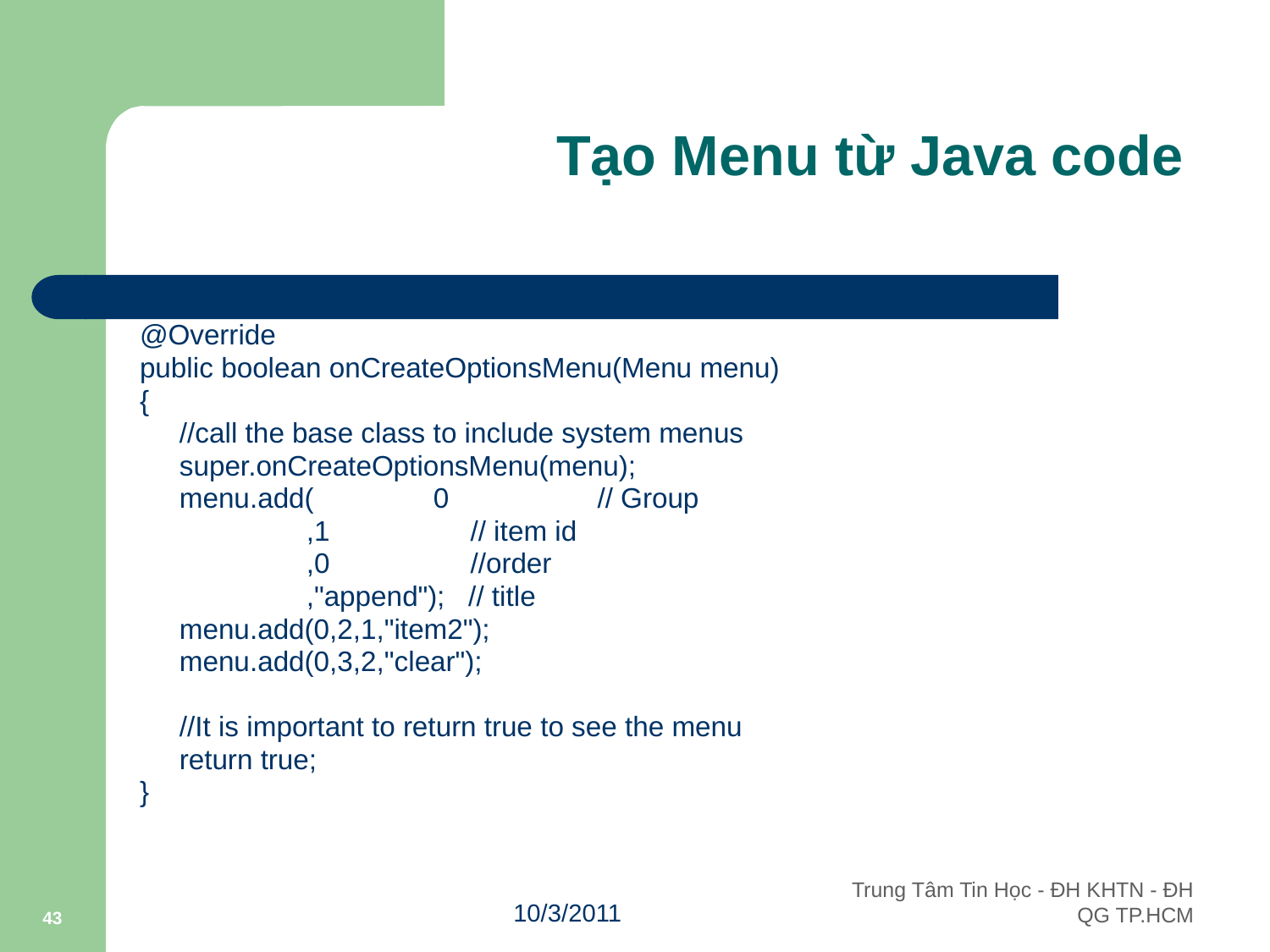

# Tạo Menu từ Java code
@Override
public boolean onCreateOptionsMenu(Menu menu)
{
   	//call the base class to include system menus
   	super.onCreateOptionsMenu(menu);
	menu.add(	0                   // Group
                  	,1                  // item id
                  	,0                  //order
                  	,"append");   // title
   	menu.add(0,2,1,"item2");
   	menu.add(0,3,2,"clear");

   	//It is important to return true to see the menu
   	return true;
}
43
10/3/2011
Trung Tâm Tin Học - ĐH KHTN - ĐH QG TP.HCM